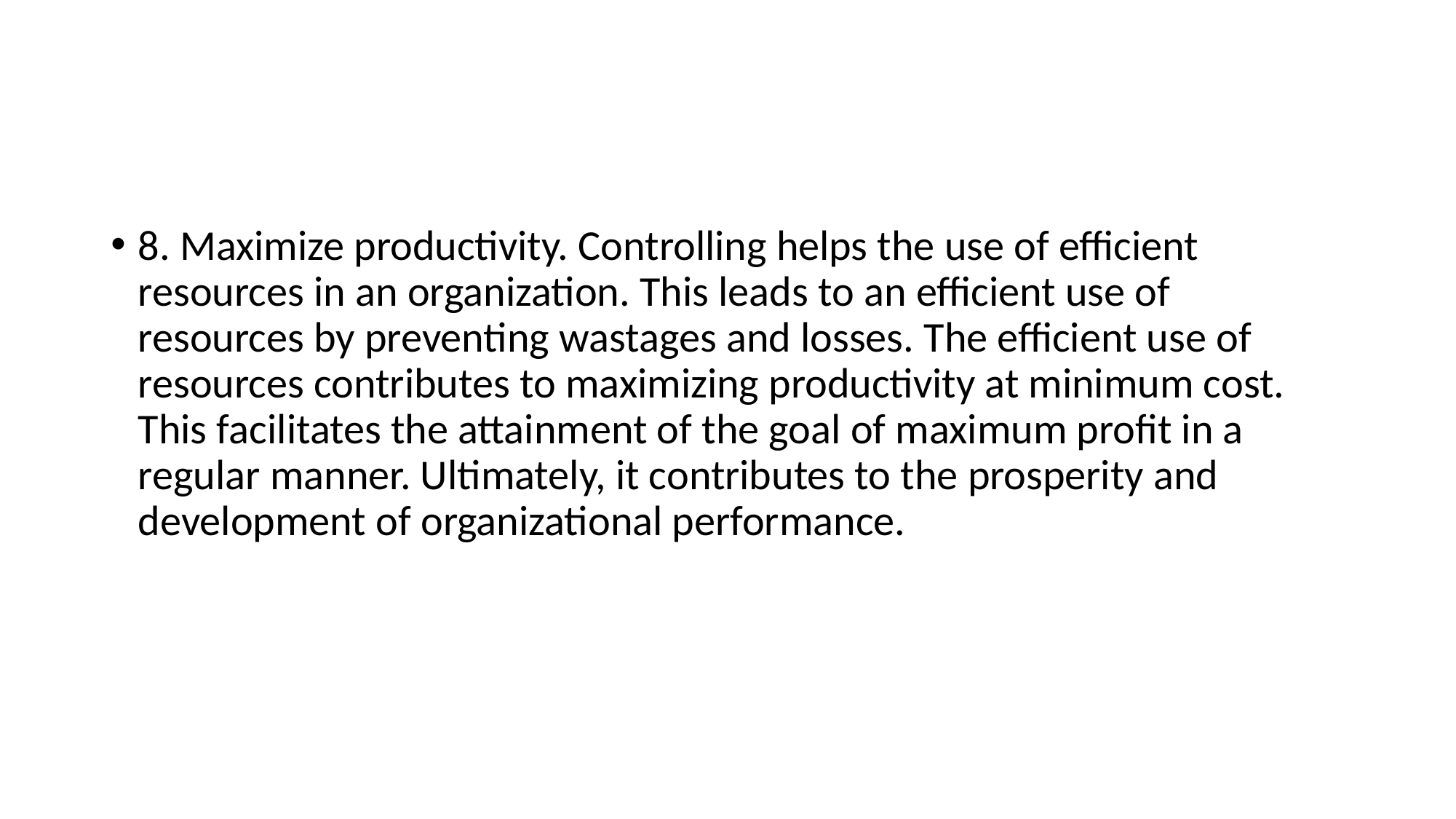

#
8. Maximize productivity. Controlling helps the use of efficient resources in an organization. This leads to an efficient use of resources by preventing wastages and losses. The efficient use of resources contributes to maximizing productivity at minimum cost. This facilitates the attainment of the goal of maximum profit in a regular manner. Ultimately, it contributes to the prosperity and development of organizational performance.